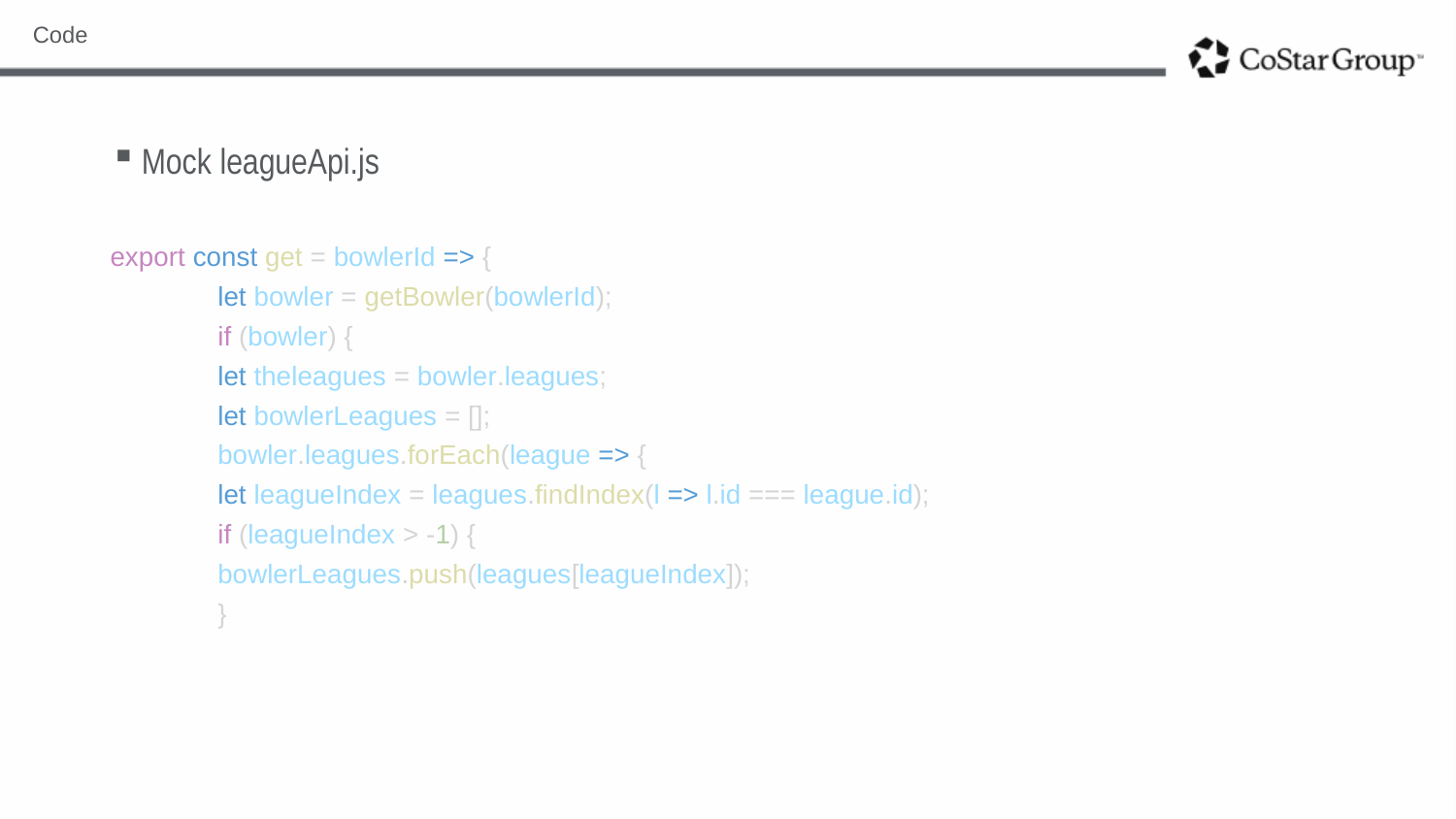

# Code
Mock leagueApi.js

export const get = bowlerId => {
	let bowler = getBowler(bowlerId);
	if (bowler) {
		let theleagues = bowler.leagues;
		let bowlerLeagues = [];
		bowler.leagues.forEach(league => {
		let leagueIndex = leagues.findIndex(l => l.id === league.id);
		if (leagueIndex > -1) {
			bowlerLeagues.push(leagues[leagueIndex]);
	}